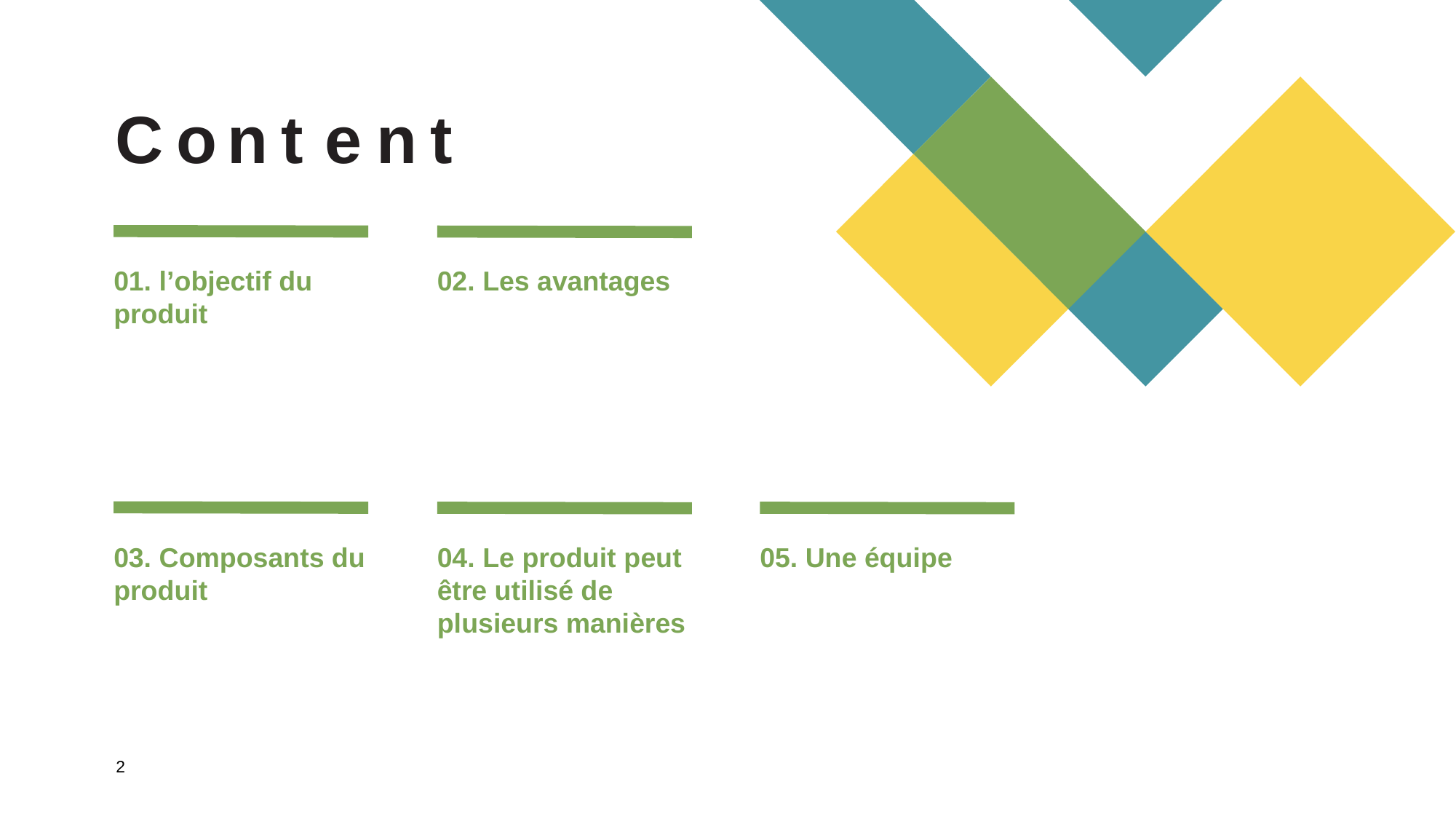

# Content
01. l’objectif du produit
02. Les avantages
03. Composants du produit
04. Le produit peut être utilisé de plusieurs manières
05. Une équipe
2